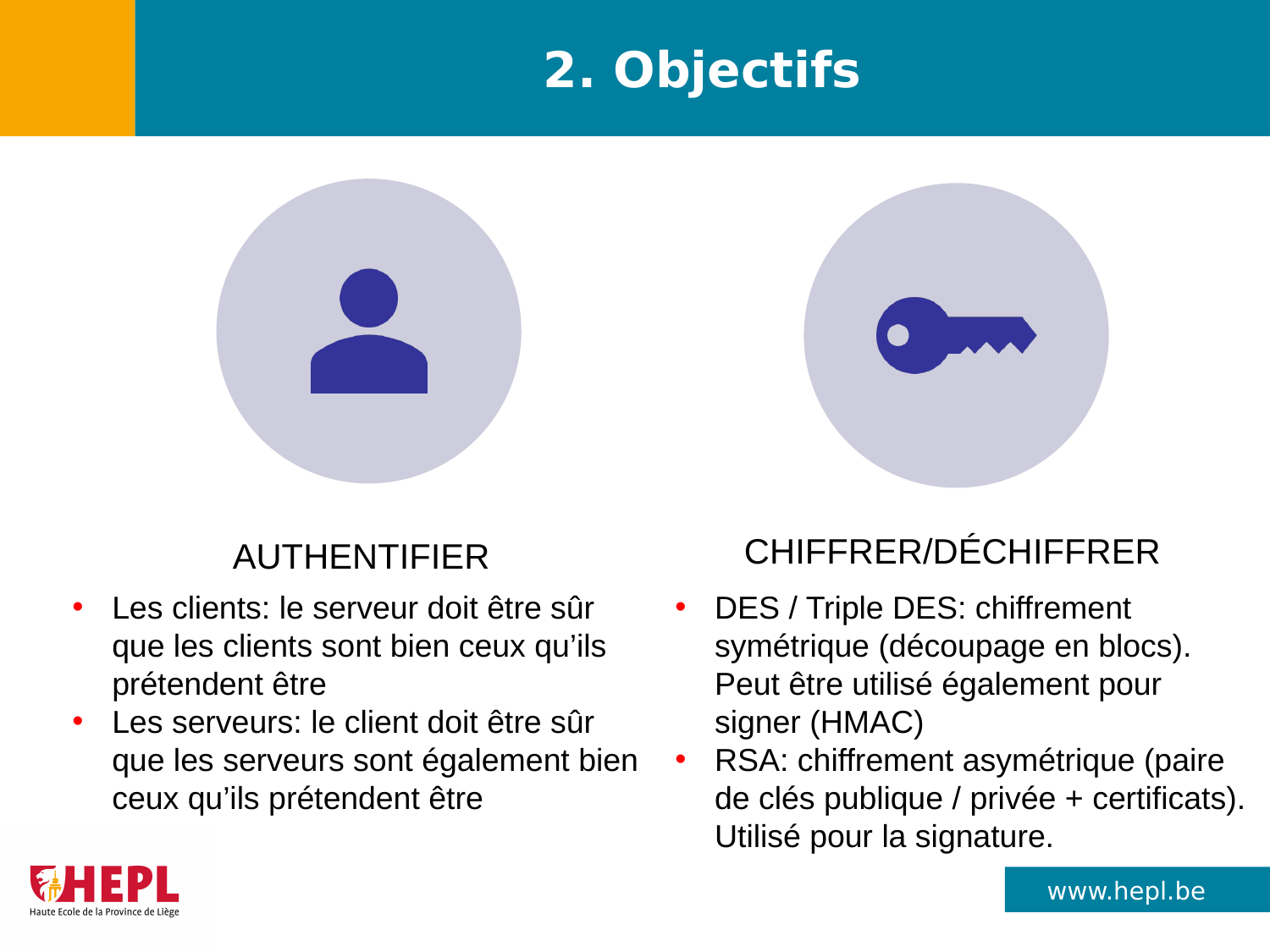

# 2. Objectifs
Authentifier
Chiffrer/déchiffrer
Les clients: le serveur doit être sûr que les clients sont bien ceux qu’ils prétendent être
Les serveurs: le client doit être sûr que les serveurs sont également bien ceux qu’ils prétendent être
DES / Triple DES: chiffrement symétrique (découpage en blocs). Peut être utilisé également pour signer (HMAC)
RSA: chiffrement asymétrique (paire de clés publique / privée + certificats). Utilisé pour la signature.